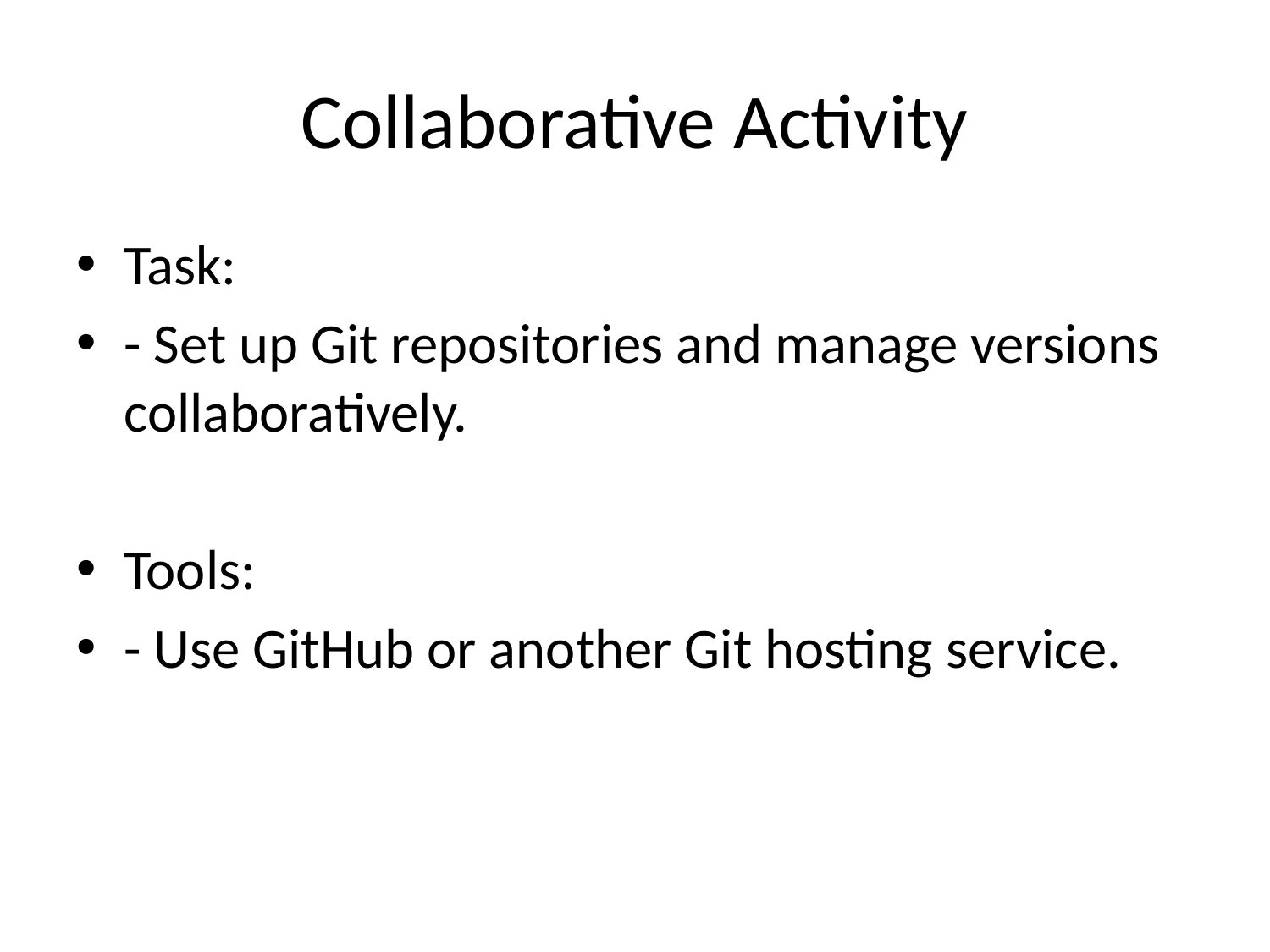

# Collaborative Activity
Task:
- Set up Git repositories and manage versions collaboratively.

Tools:
- Use GitHub or another Git hosting service.